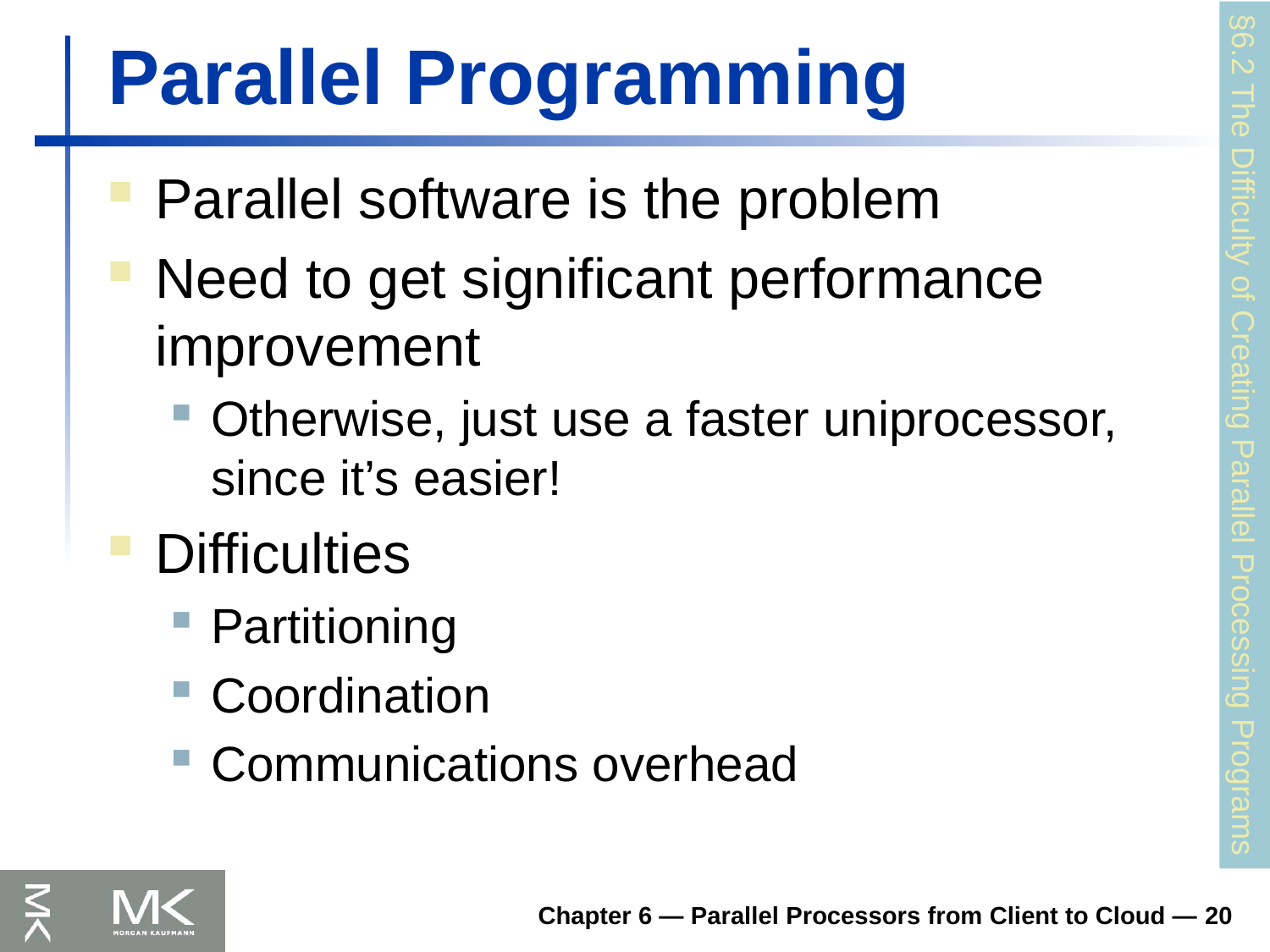

# Parallel Programming
Parallel software is the problem
Need to get significant performance improvement
Otherwise, just use a faster uniprocessor, since it’s easier!
Difficulties
Partitioning
Coordination
Communications overhead
§6.2 The Difficulty of Creating Parallel Processing Programs
Chapter 6 — Parallel Processors from Client to Cloud — 20